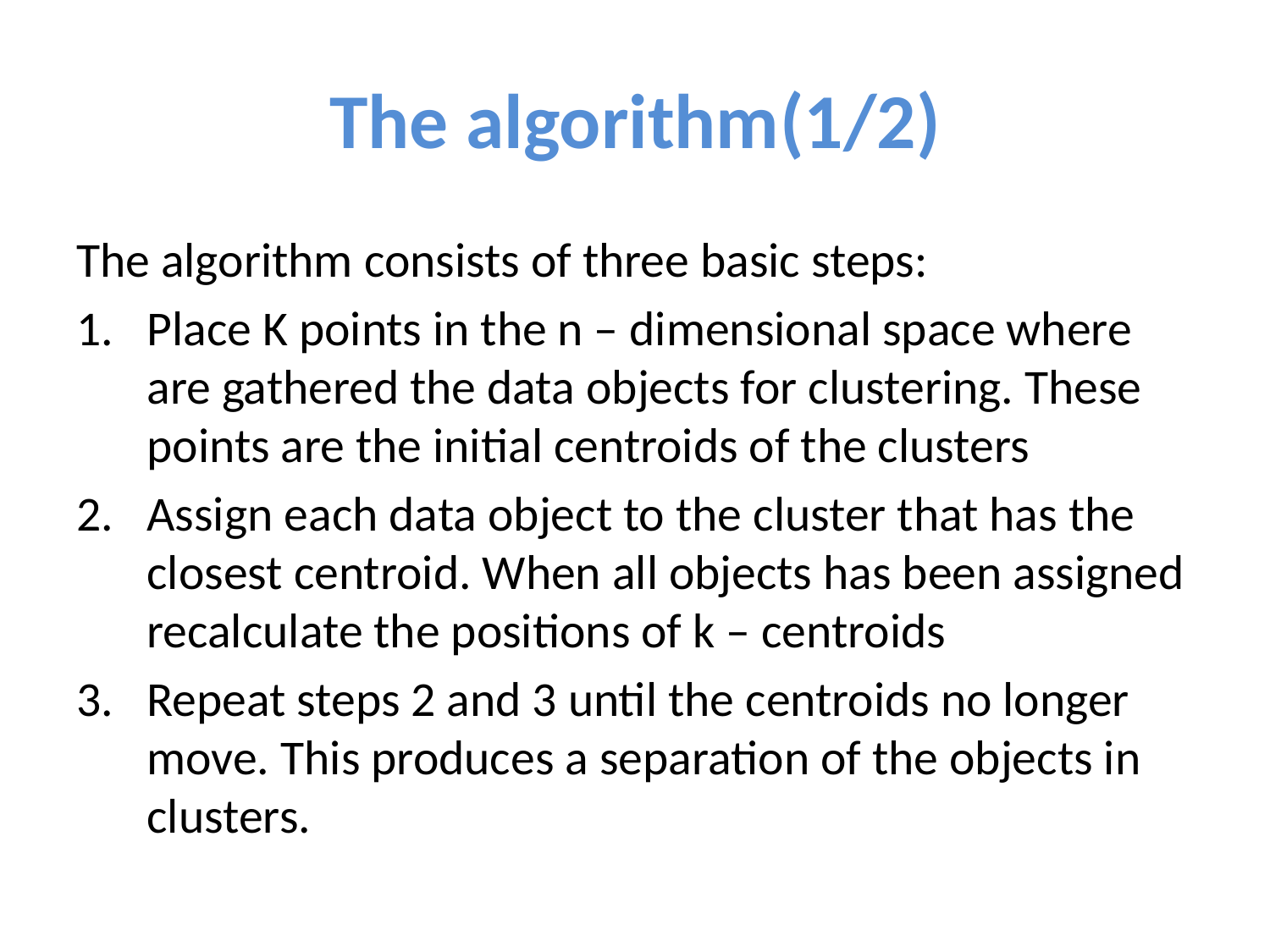

# The algorithm(1/2)
The algorithm consists of three basic steps:
Place K points in the n – dimensional space where are gathered the data objects for clustering. These points are the initial centroids of the clusters
Assign each data object to the cluster that has the closest centroid. When all objects has been assigned recalculate the positions of k – centroids
Repeat steps 2 and 3 until the centroids no longer move. This produces a separation of the objects in clusters.